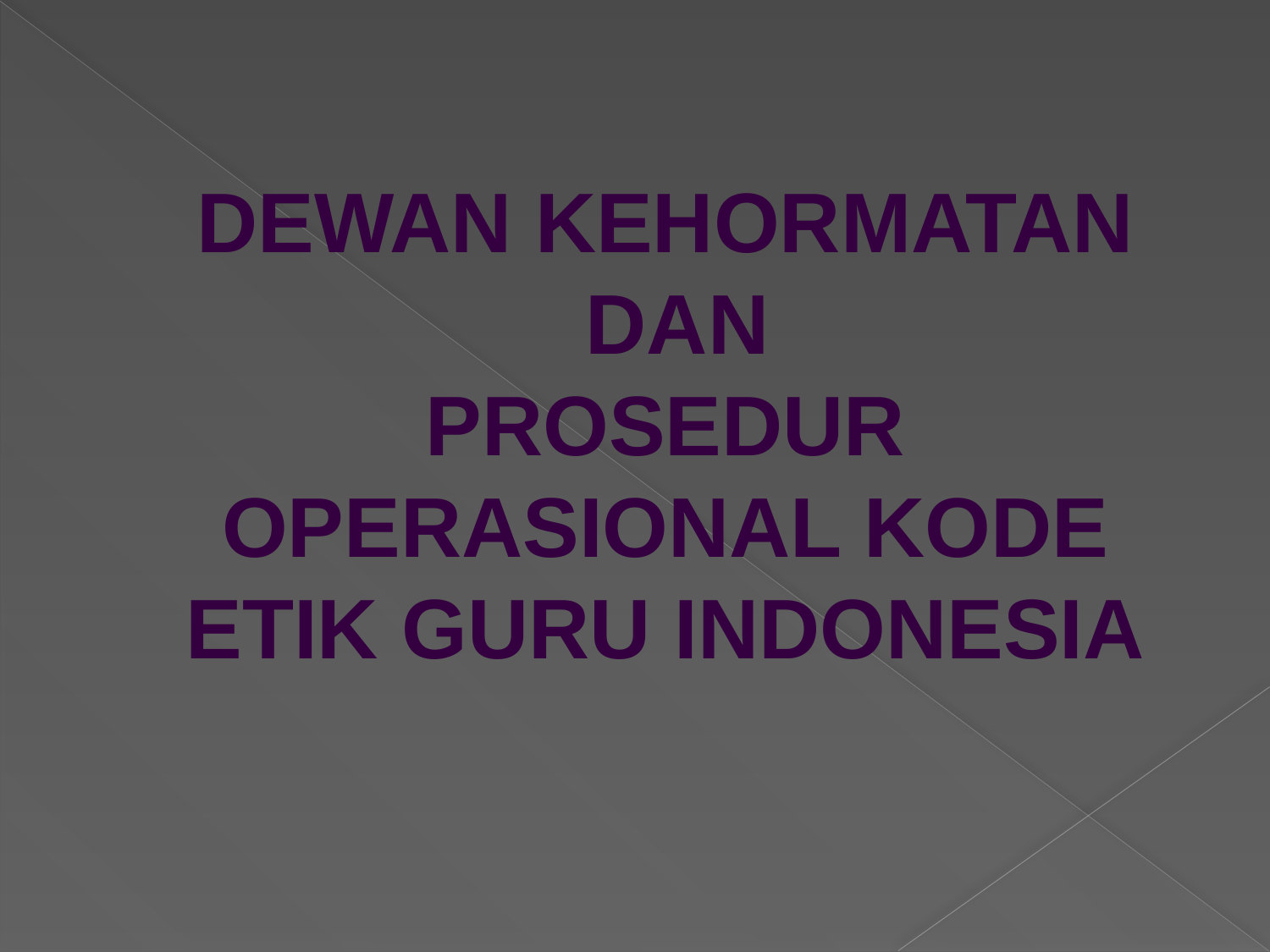

# DEWAN KEHORMATAN  DAN PROSEDUR OPERASIONAL KODE ETIK GURU INDONESIA